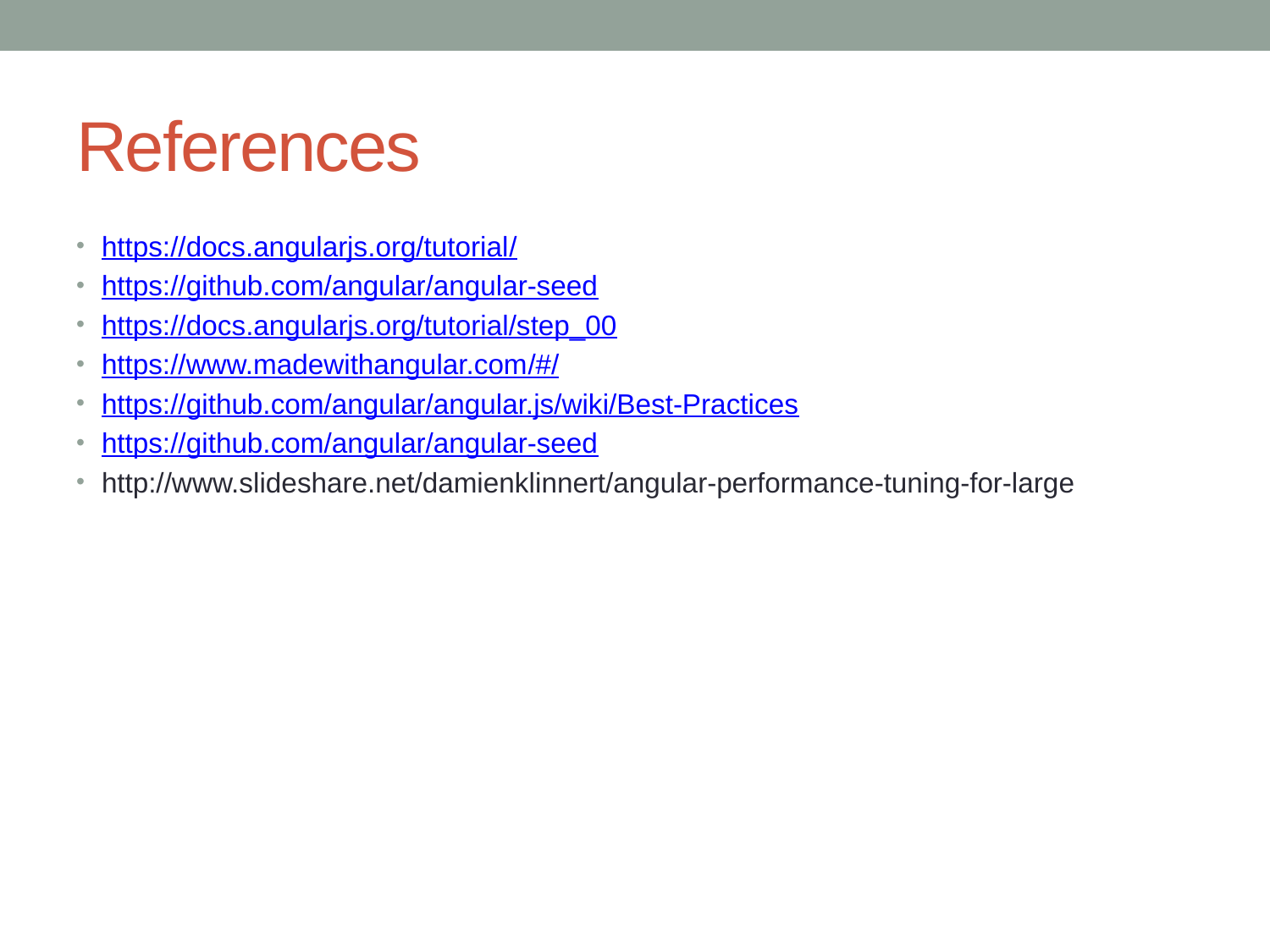

# References
https://docs.angularjs.org/tutorial/
https://github.com/angular/angular-seed
https://docs.angularjs.org/tutorial/step_00
https://www.madewithangular.com/#/
https://github.com/angular/angular.js/wiki/Best-Practices
https://github.com/angular/angular-seed
http://www.slideshare.net/damienklinnert/angular-performance-tuning-for-large